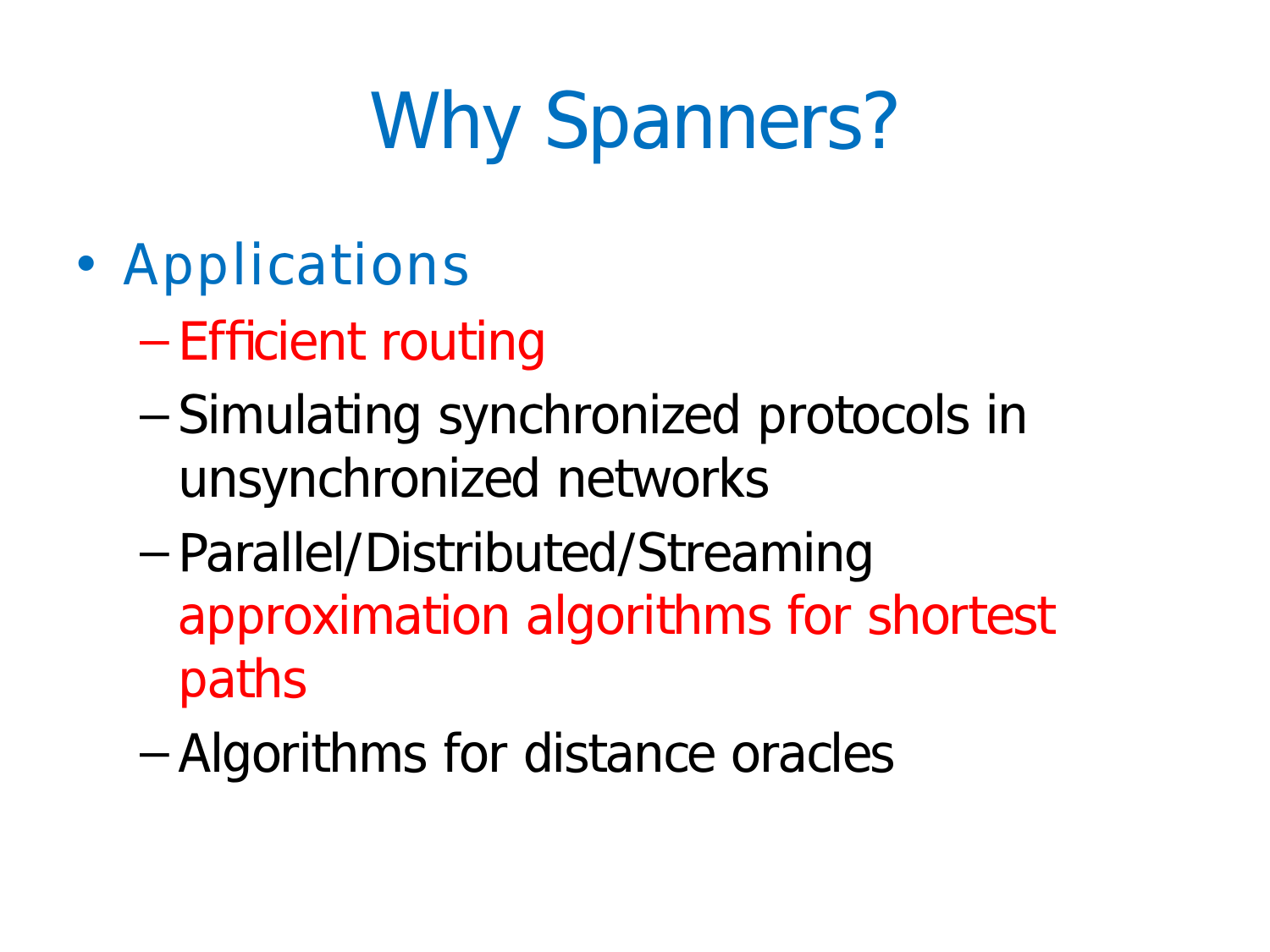

# Why Spanners?
Applications
Efficient routing
Simulating synchronized protocols in unsynchronized networks
Parallel/Distributed/Streaming approximation algorithms for shortest paths
Algorithms for distance oracles